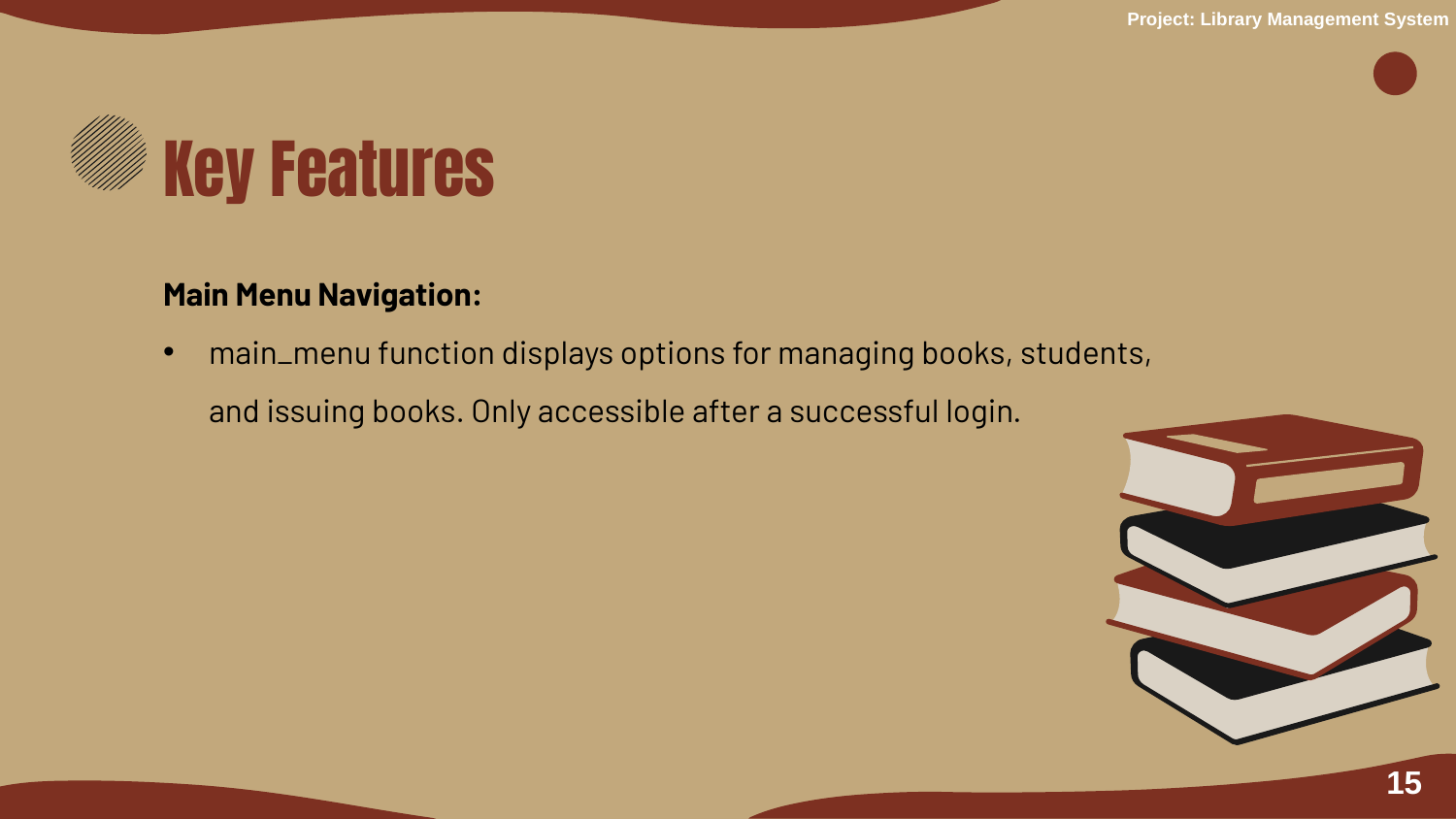

Project: Library Management System
Key Features
Main Menu Navigation:
main_menu function displays options for managing books, students, and issuing books. Only accessible after a successful login.

15